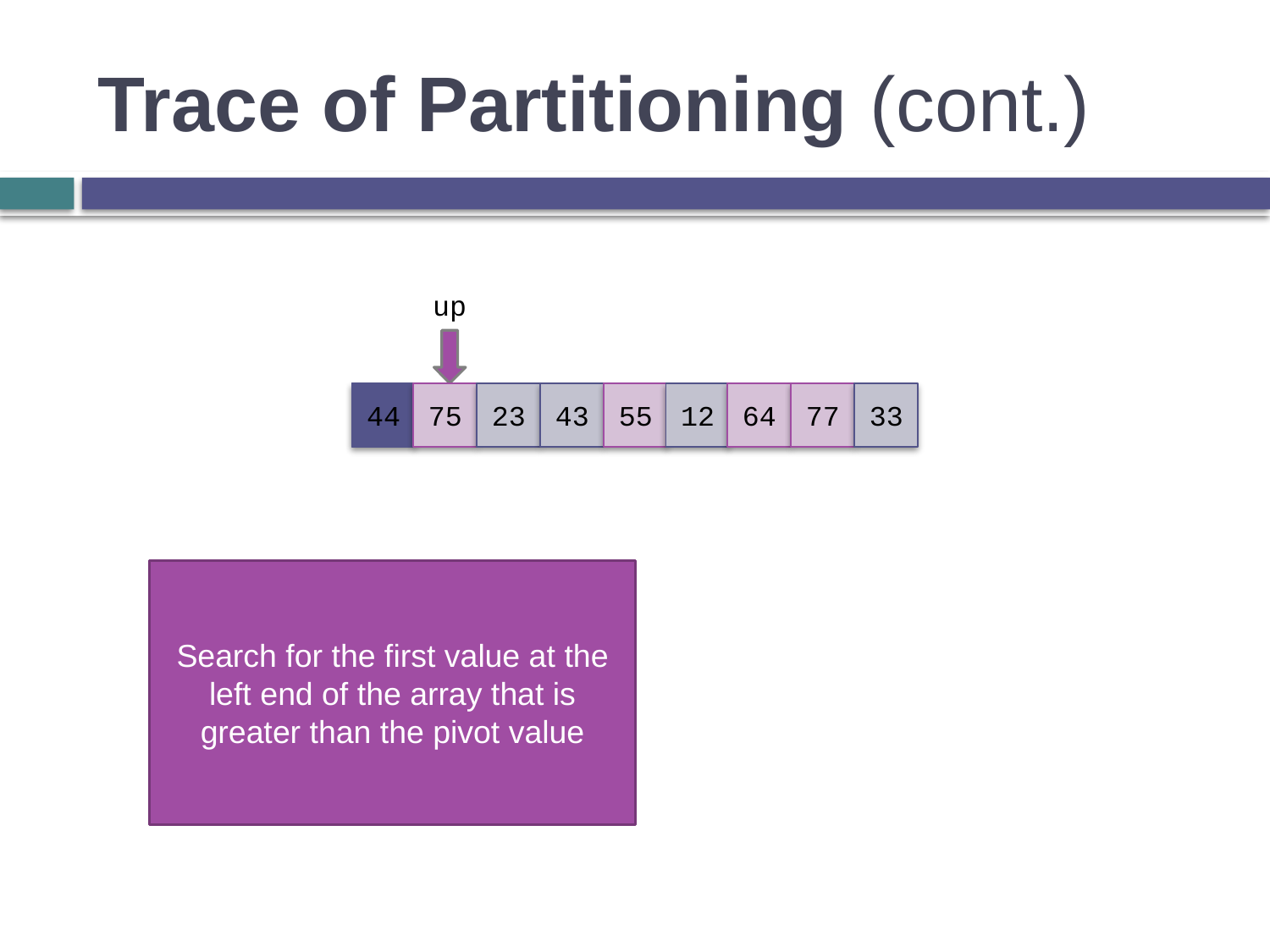

# Trace of Partitioning (cont.)
up

44
75
23
43
55
12
64
77
33
Search for the first value at the left end of the array that is greater than the pivot value